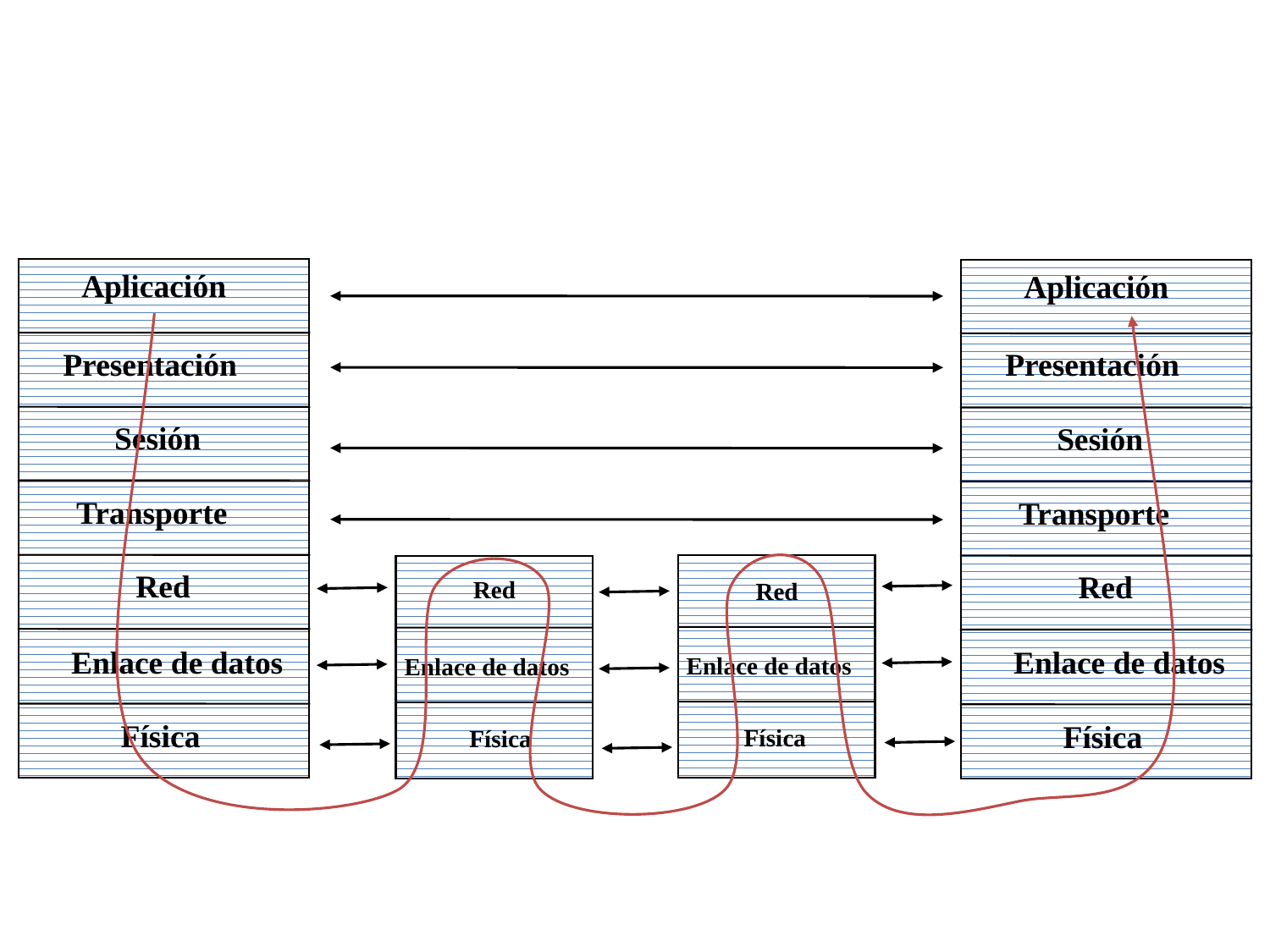

Aplicación

Presentación

Sesión

Transporte

Red

Enlace de datos

Física

Aplicación

Presentación

Sesión

Transporte

Red

Enlace de datos

Física

Red

Enlace de datos

Física

Red

Enlace de datos

Física